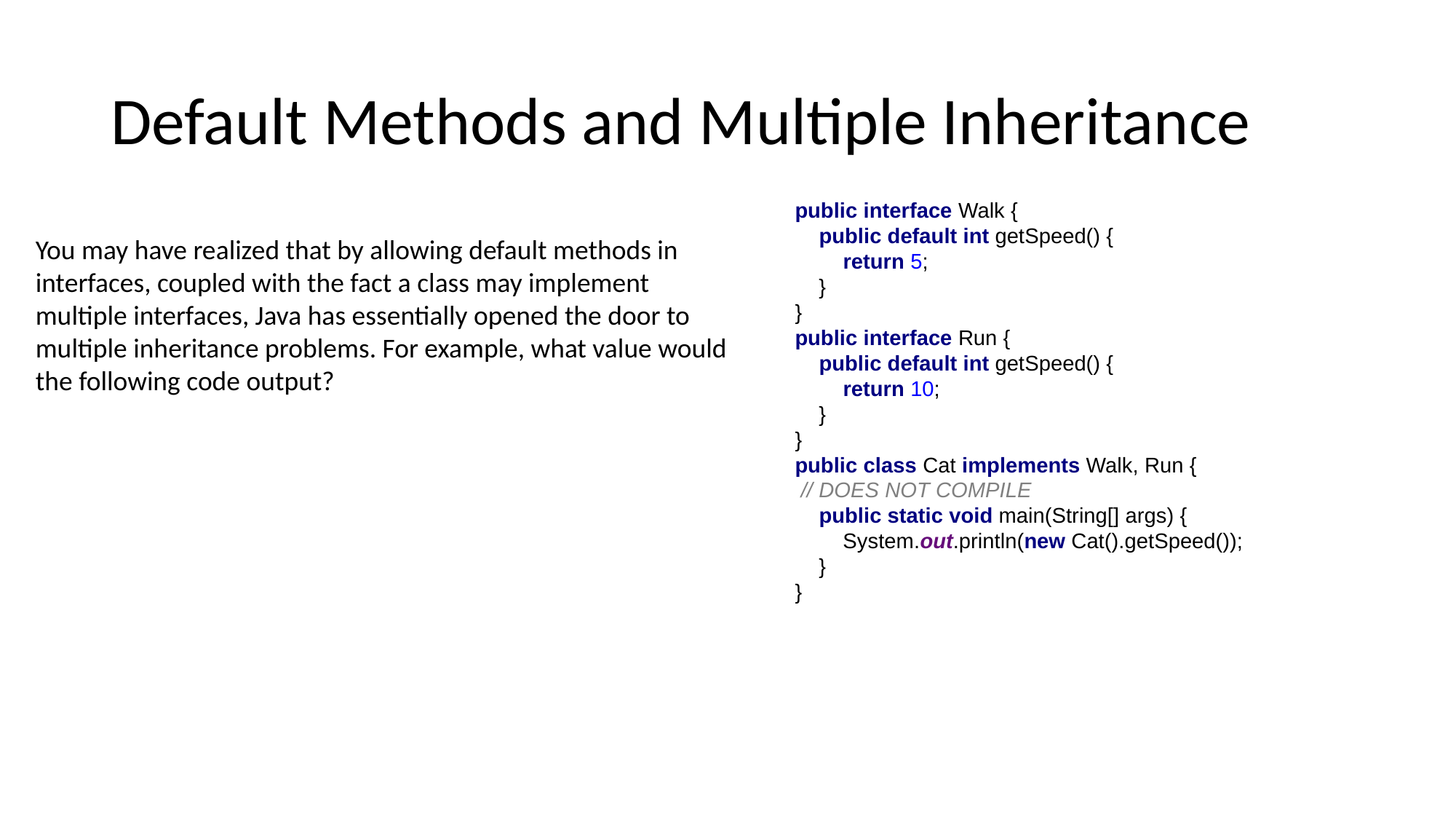

# Default Methods and Multiple Inheritance
public interface Walk {
    public default int getSpeed() {
        return 5;
    }
}
public interface Run {
    public default int getSpeed() {
        return 10;
    }
}
public class Cat implements Walk, Run {
 // DOES NOT COMPILE
    public static void main(String[] args) {
        System.out.println(new Cat().getSpeed());
    }
}
You may have realized that by allowing default methods in interfaces, coupled with the fact a class may implement multiple interfaces, Java has essentially opened the door to multiple inheritance problems. For example, what value would the following code output?